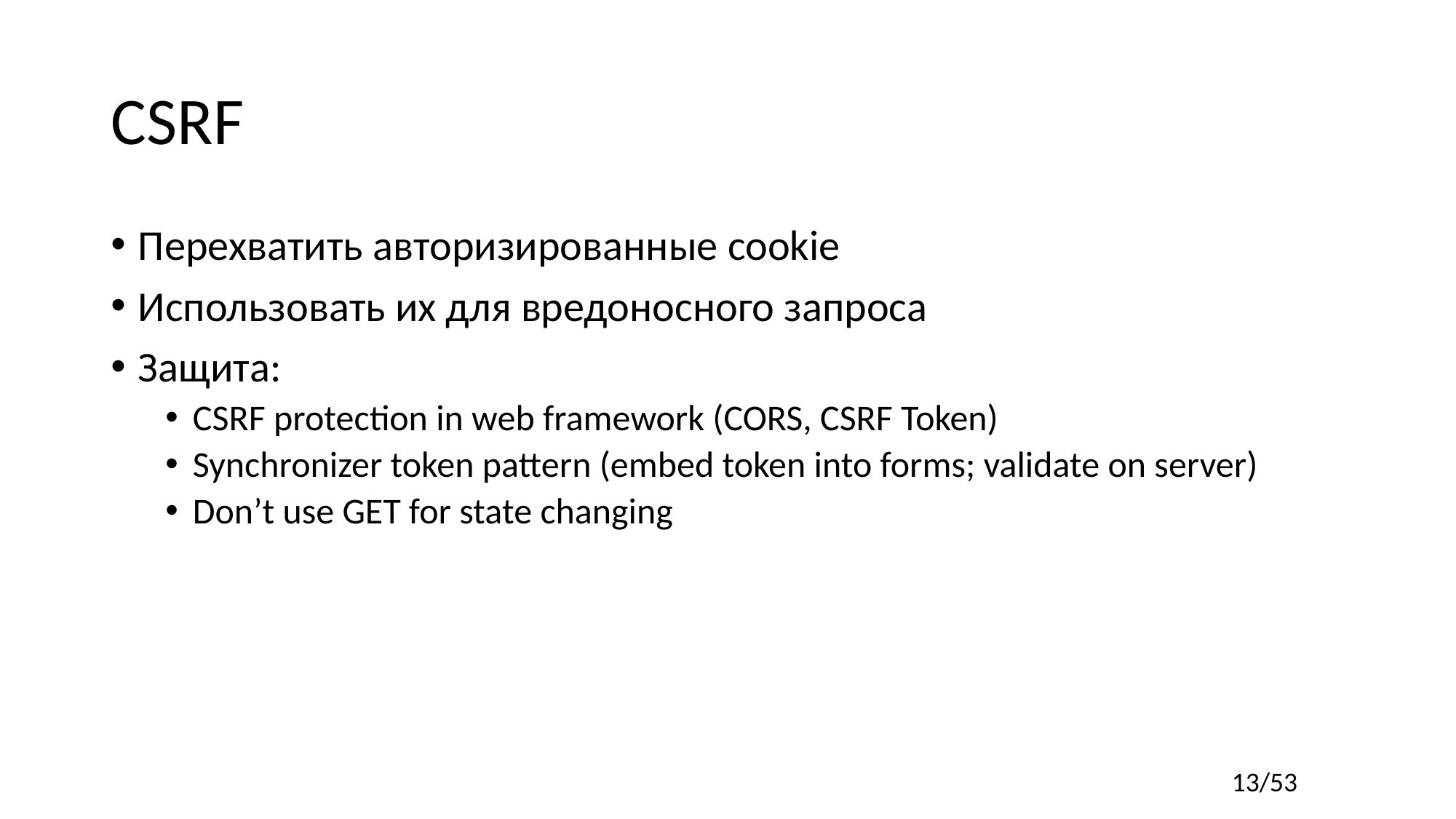

# CSRF
Перехватить авторизированные cookie
Использовать их для вредоносного запроса
Защита:
CSRF protection in web framework (CORS, CSRF Token)
Synchronizer token pattern (embed token into forms; validate on server)
Don’t use GET for state changing